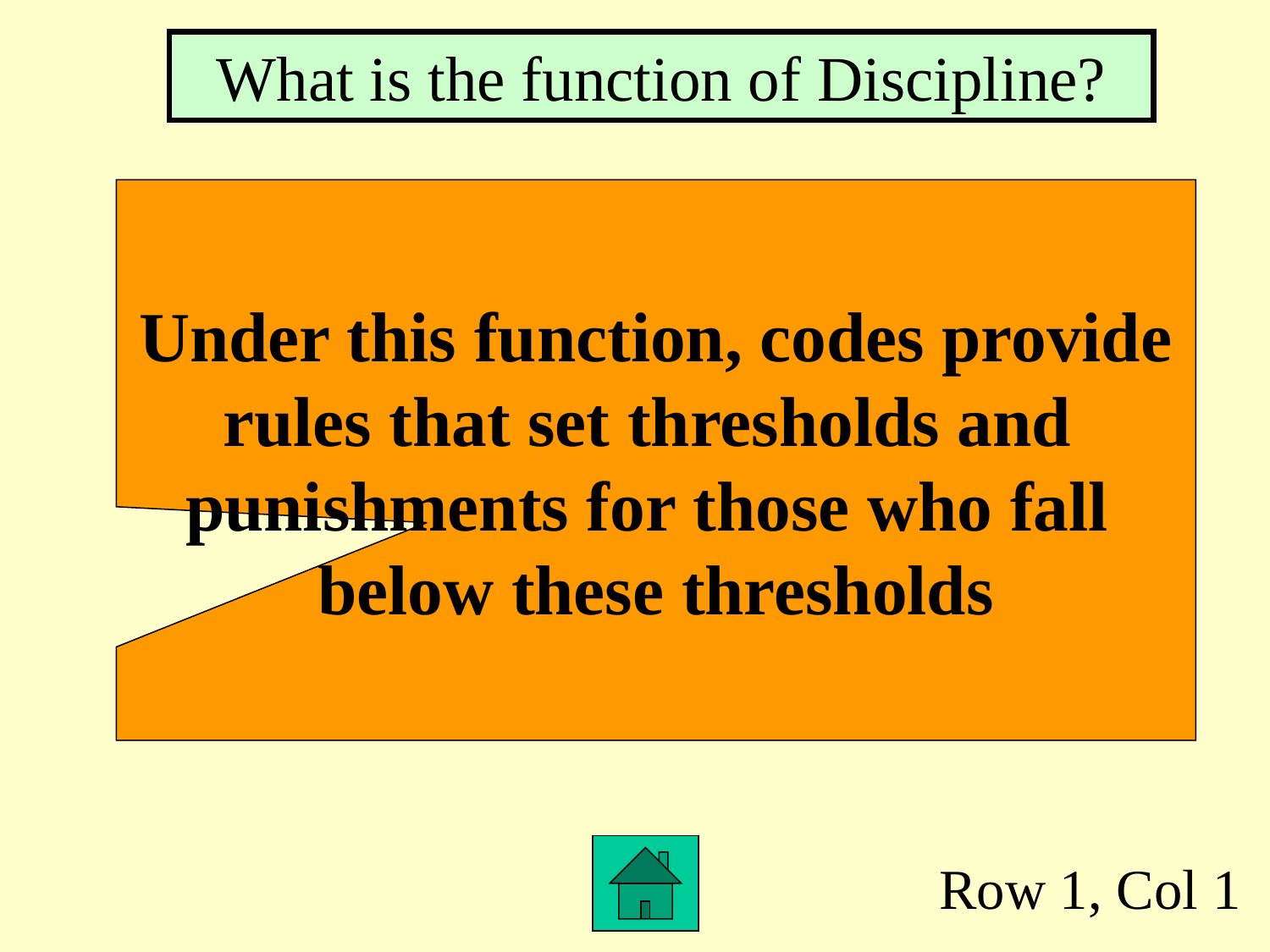

What is the function of Discipline?
Under this function, codes provide
rules that set thresholds and
punishments for those who fall
below these thresholds

Row 1, Col 1